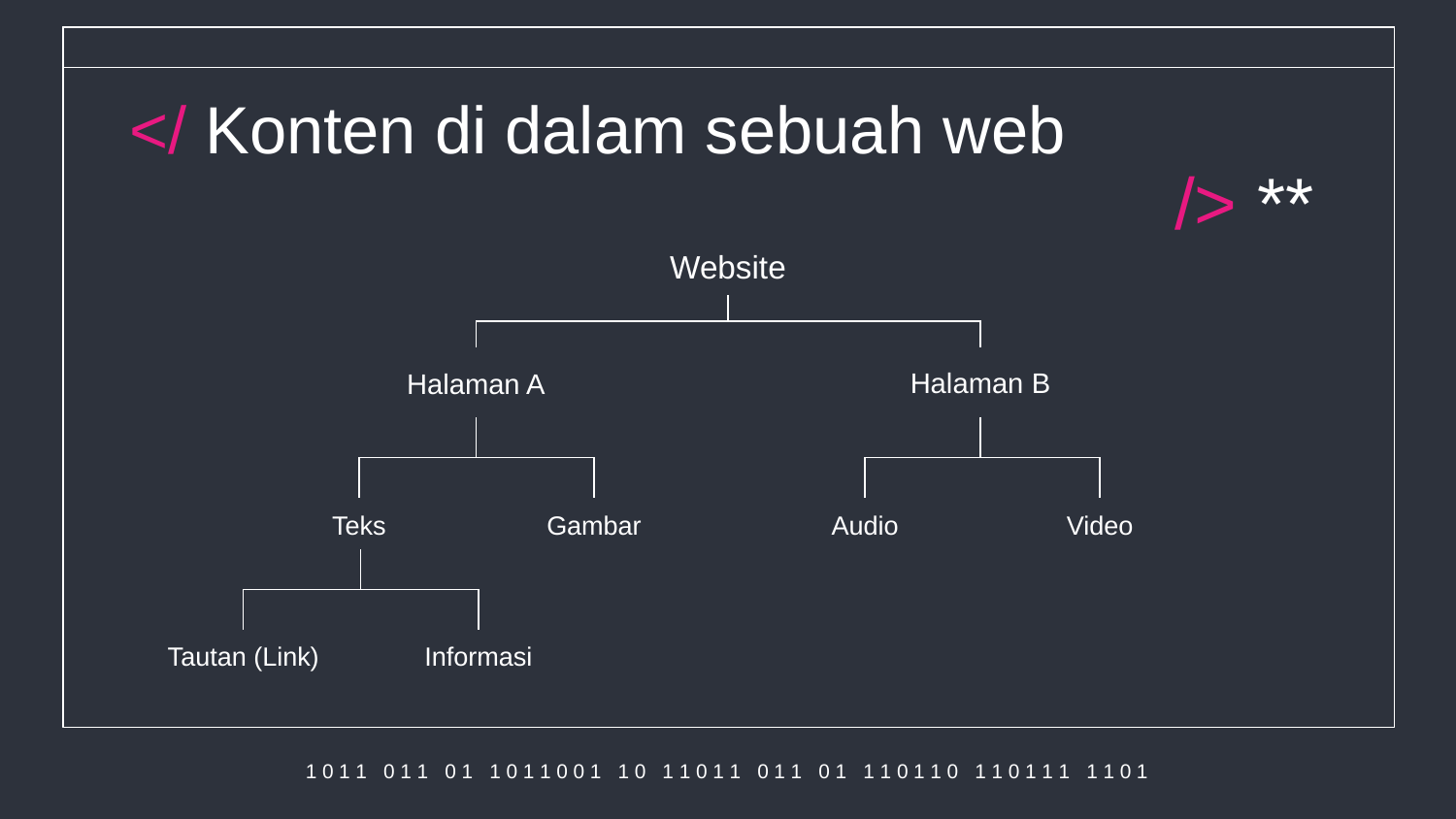

# </ Konten di dalam sebuah web
/> **
Website
Halaman B
Halaman A
Video
Gambar
Audio
Teks
Informasi
Tautan (Link)